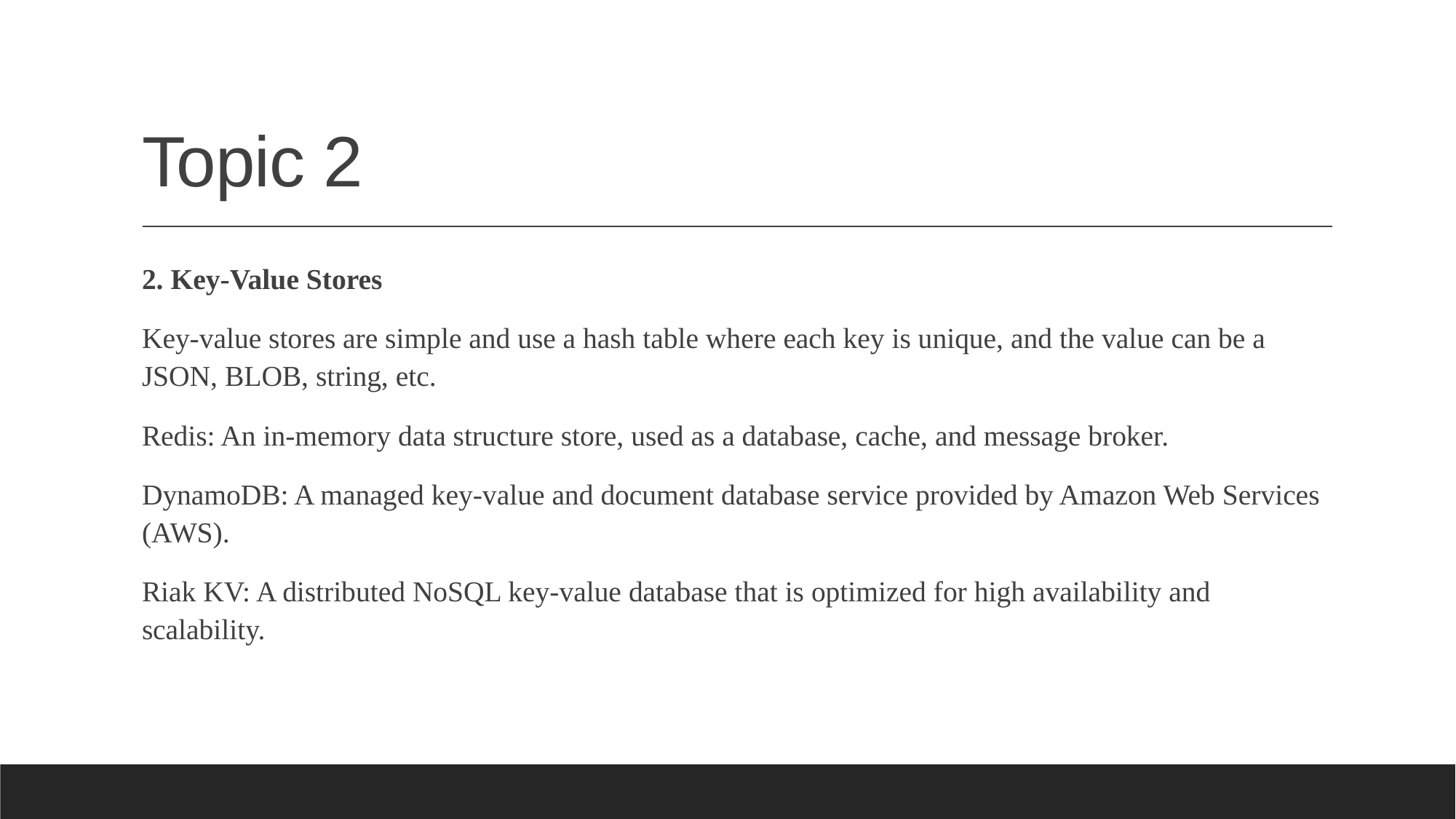

# Topic 2
2. Key-Value Stores
Key-value stores are simple and use a hash table where each key is unique, and the value can be a JSON, BLOB, string, etc.
Redis: An in-memory data structure store, used as a database, cache, and message broker.
DynamoDB: A managed key-value and document database service provided by Amazon Web Services (AWS).
Riak KV: A distributed NoSQL key-value database that is optimized for high availability and scalability.